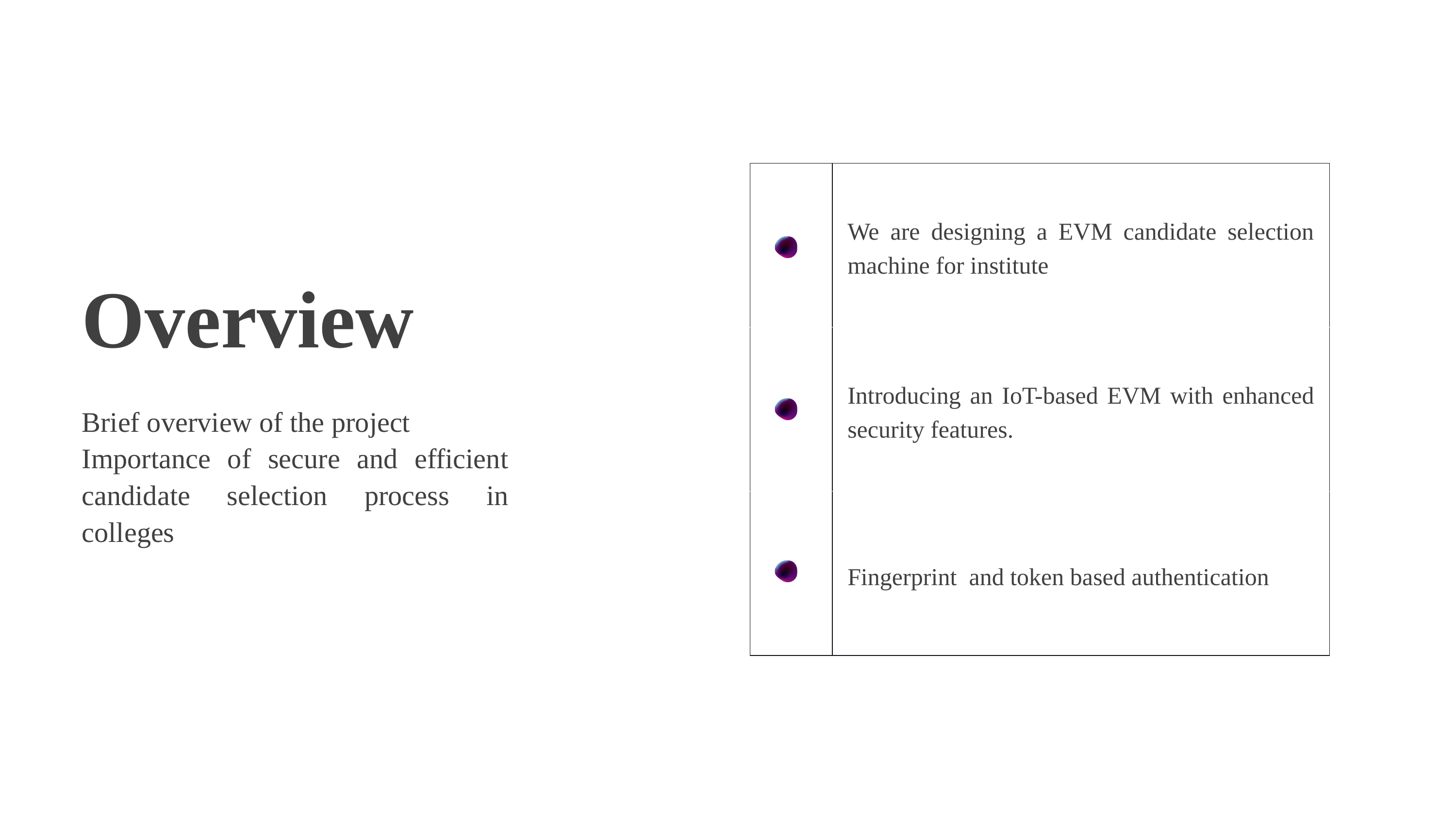

|  | We are designing a EVM candidate selection machine for institute |
| --- | --- |
|  | Introducing an IoT-based EVM with enhanced security features. |
|  | Fingerprint and token based authentication |

Overview
Brief overview of the project
Importance of secure and efficient candidate selection process in colleges